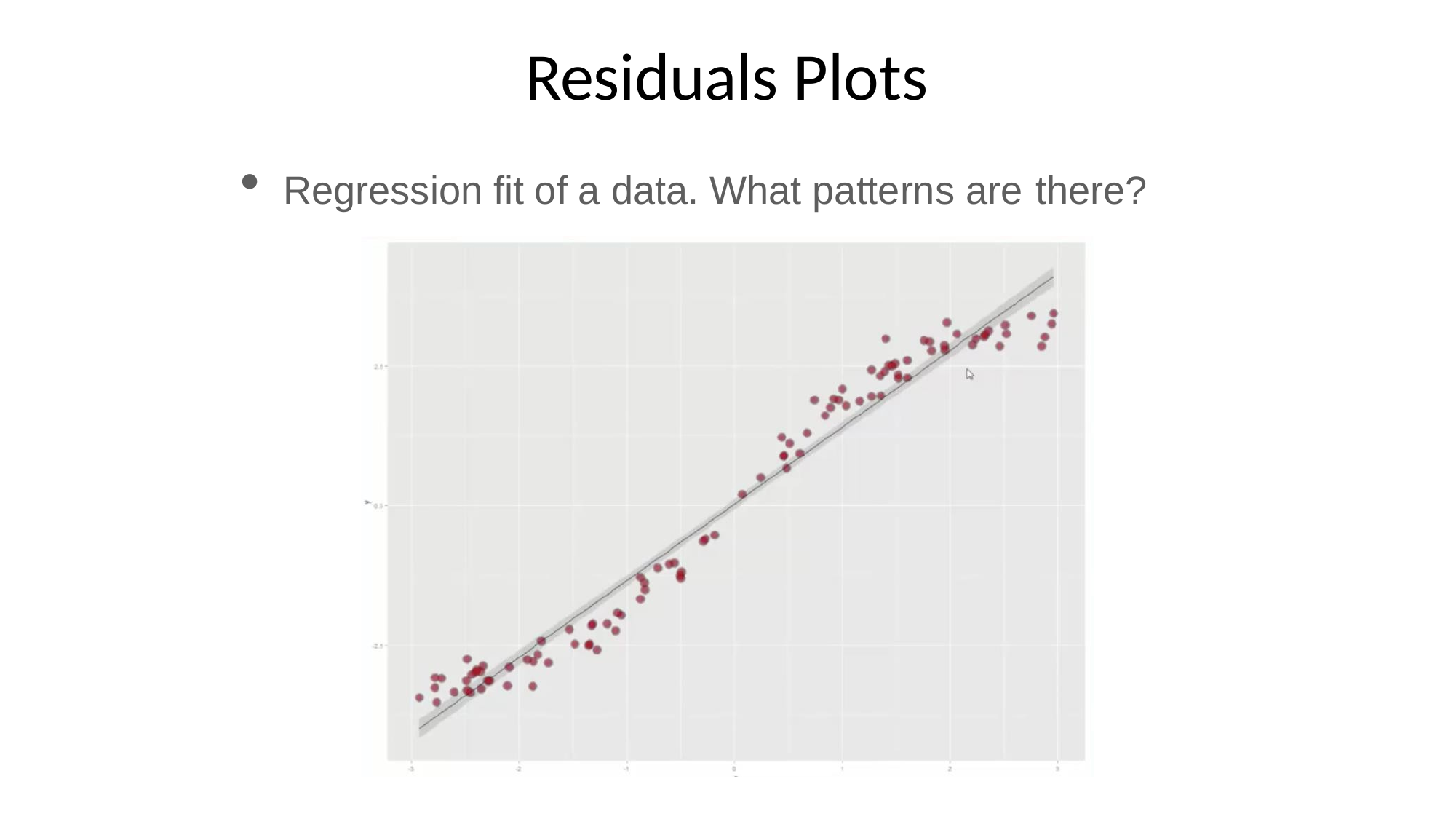

# Residuals Plots
Regression fit of a data. What patterns are there?

Sensitivity: Internal